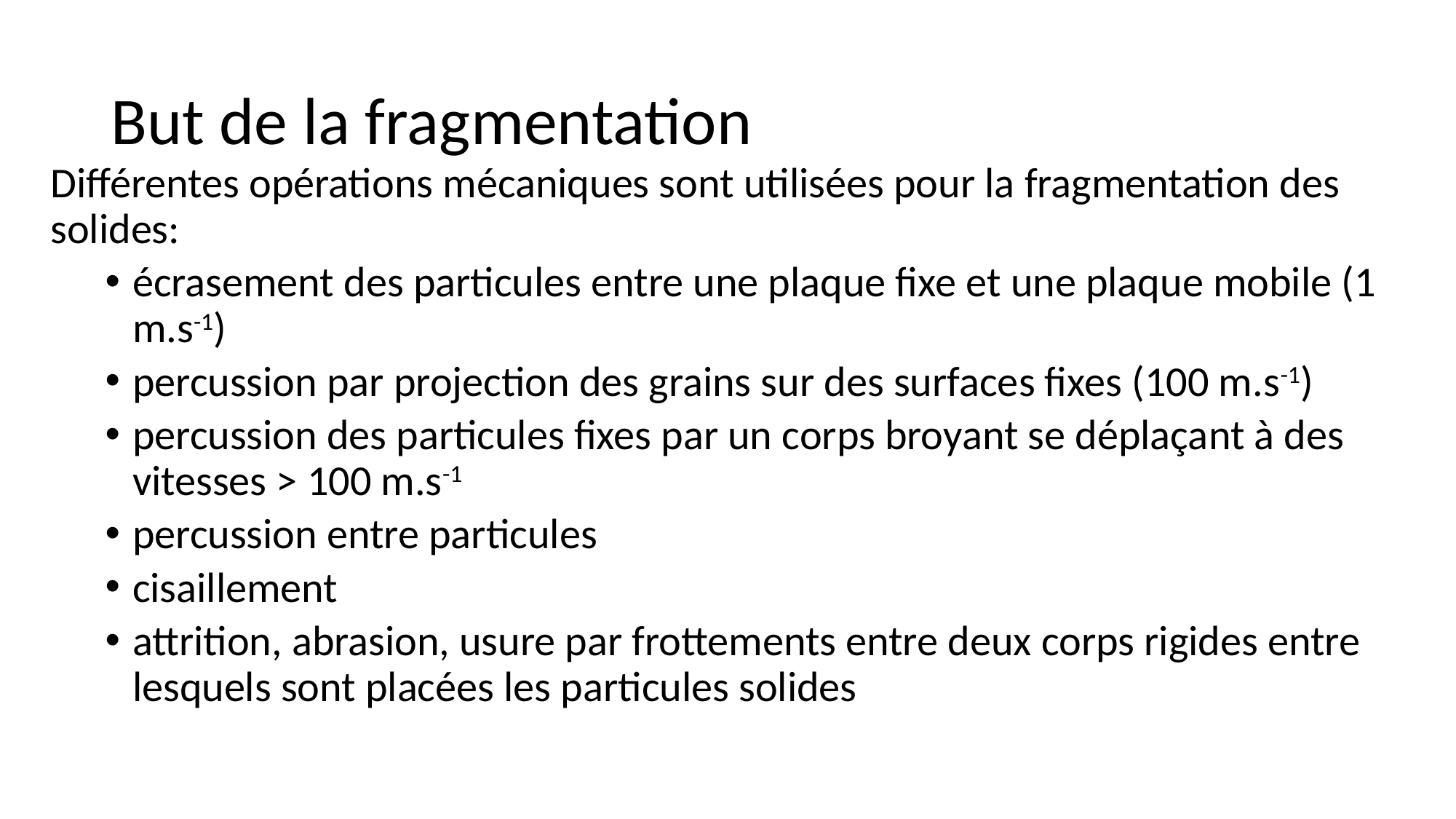

# But de la fragmentation
Différentes opérations mécaniques sont utilisées pour la fragmentation des solides:
écrasement des particules entre une plaque fixe et une plaque mobile (1 m.s-1)
percussion par projection des grains sur des surfaces fixes (100 m.s-1)
percussion des particules fixes par un corps broyant se déplaçant à des vitesses > 100 m.s-1
percussion entre particules
cisaillement
attrition, abrasion, usure par frottements entre deux corps rigides entre lesquels sont placées les particules solides